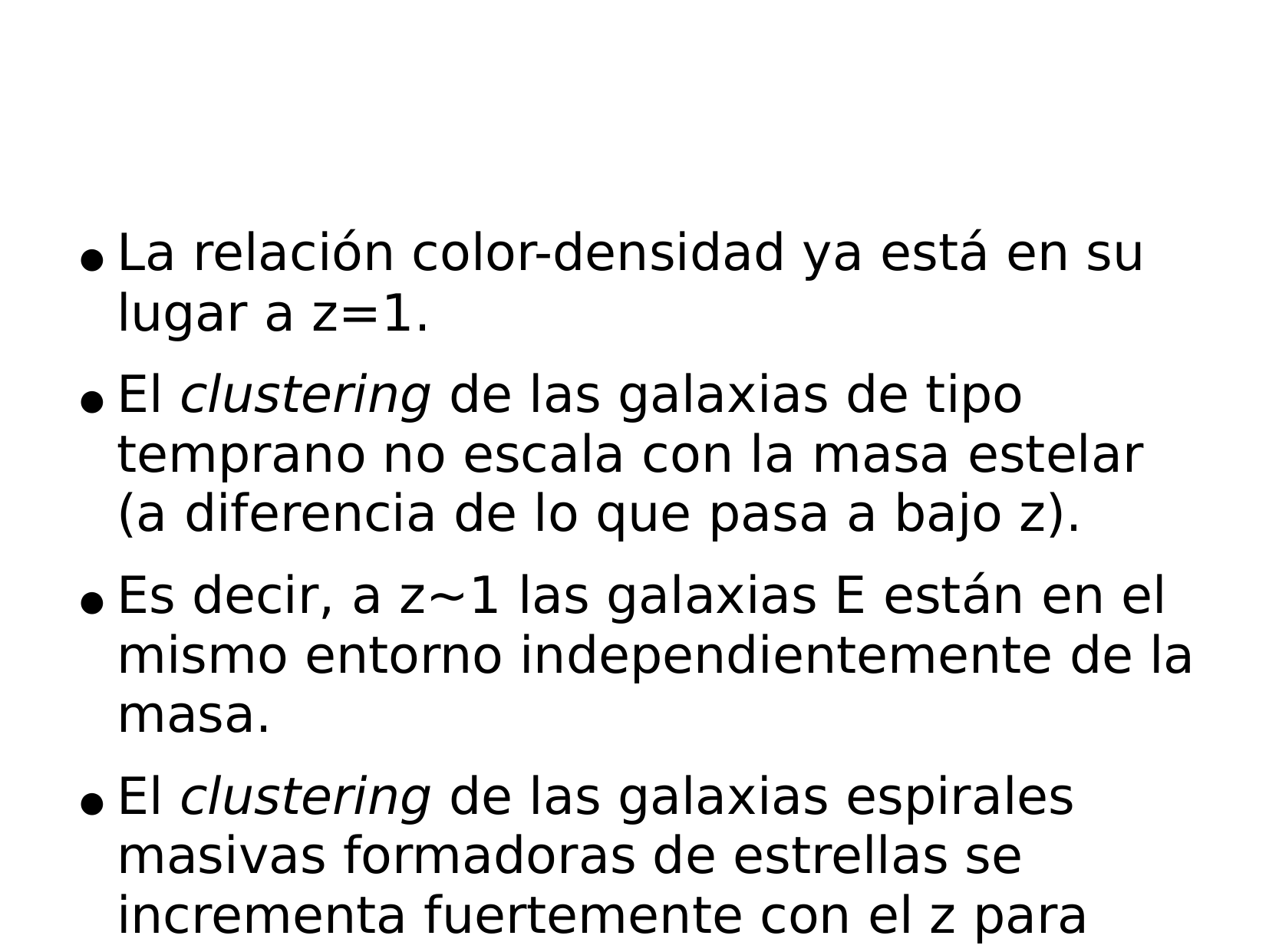

La relación color-densidad ya está en su lugar a z=1.
El clustering de las galaxias de tipo temprano no escala con la masa estelar (a diferencia de lo que pasa a bajo z).
Es decir, a z~1 las galaxias E están en el mismo entorno independientemente de la masa.
El clustering de las galaxias espirales masivas formadoras de estrellas se incrementa fuertemente con el z para z>1.0